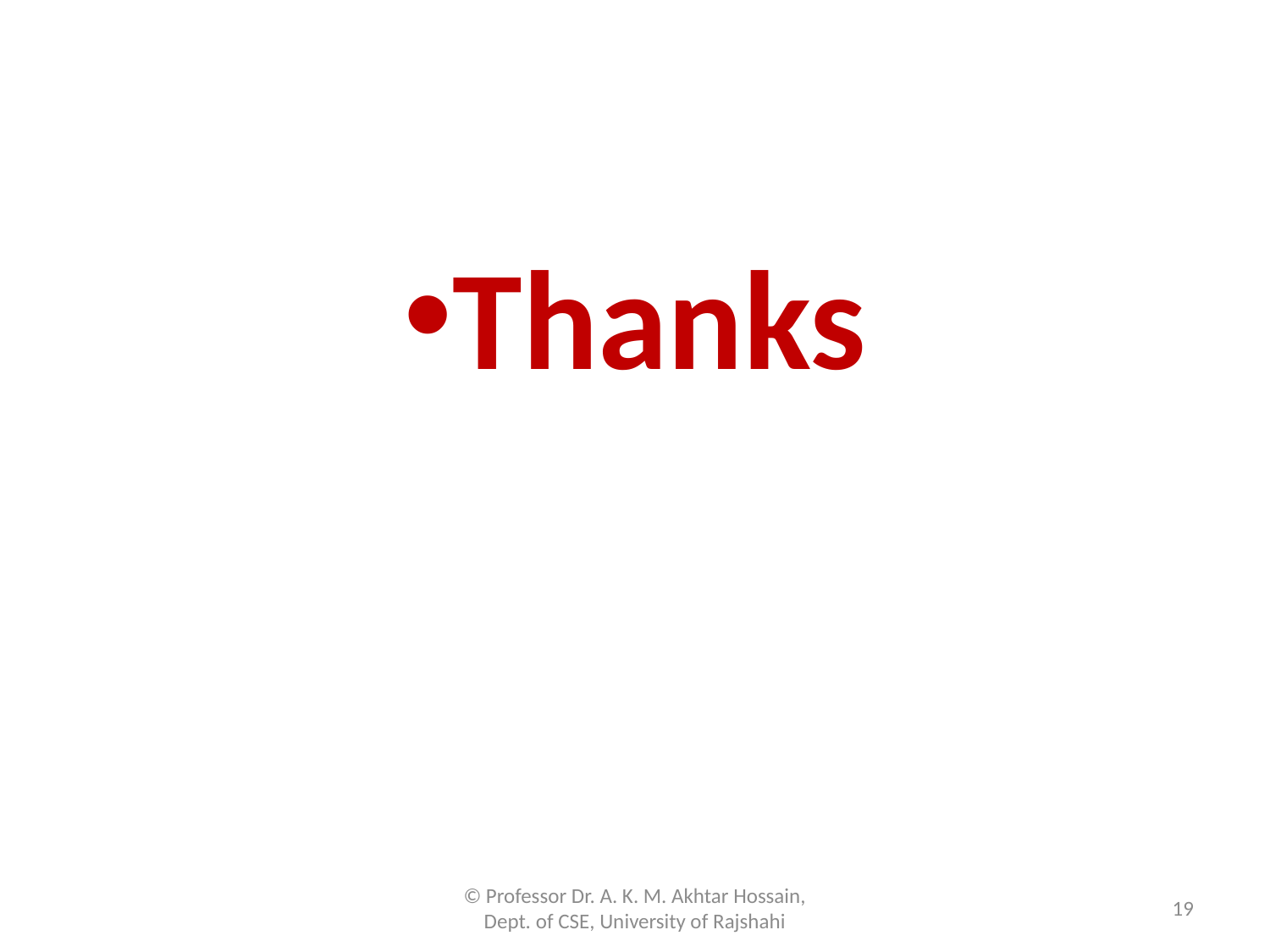

#
Thanks

© Professor Dr. A. K. M. Akhtar Hossain, Dept. of CSE, University of Rajshahi
19